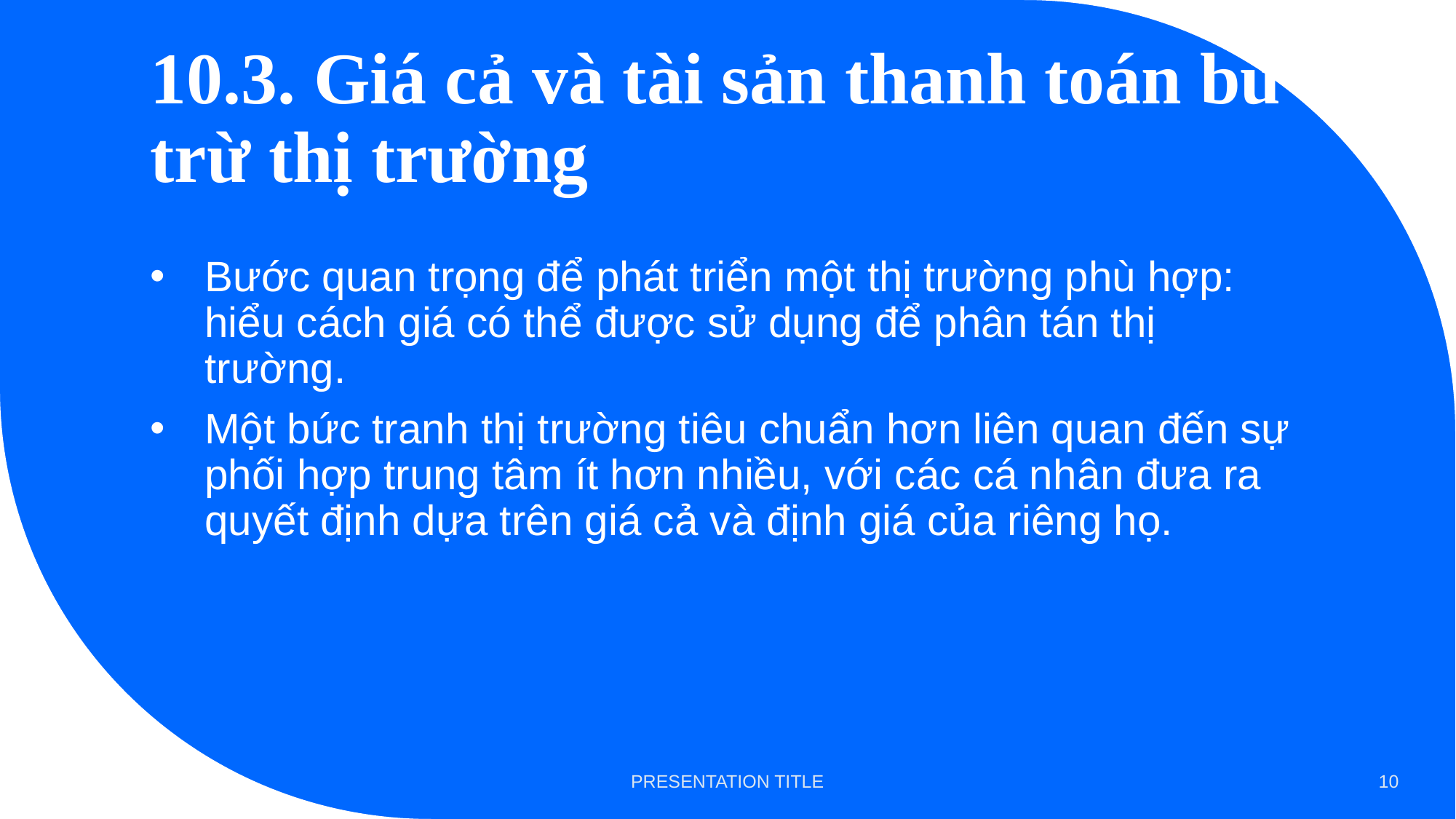

# 10.3. Giá cả và tài sản thanh toán bù trừ thị trường

Bước quan trọng để phát triển một thị trường phù hợp: hiểu cách giá có thể được sử dụng để phân tán thị trường.
Một bức tranh thị trường tiêu chuẩn hơn liên quan đến sự phối hợp trung tâm ít hơn nhiều, với các cá nhân đưa ra quyết định dựa trên giá cả và định giá của riêng họ.
PRESENTATION TITLE
10